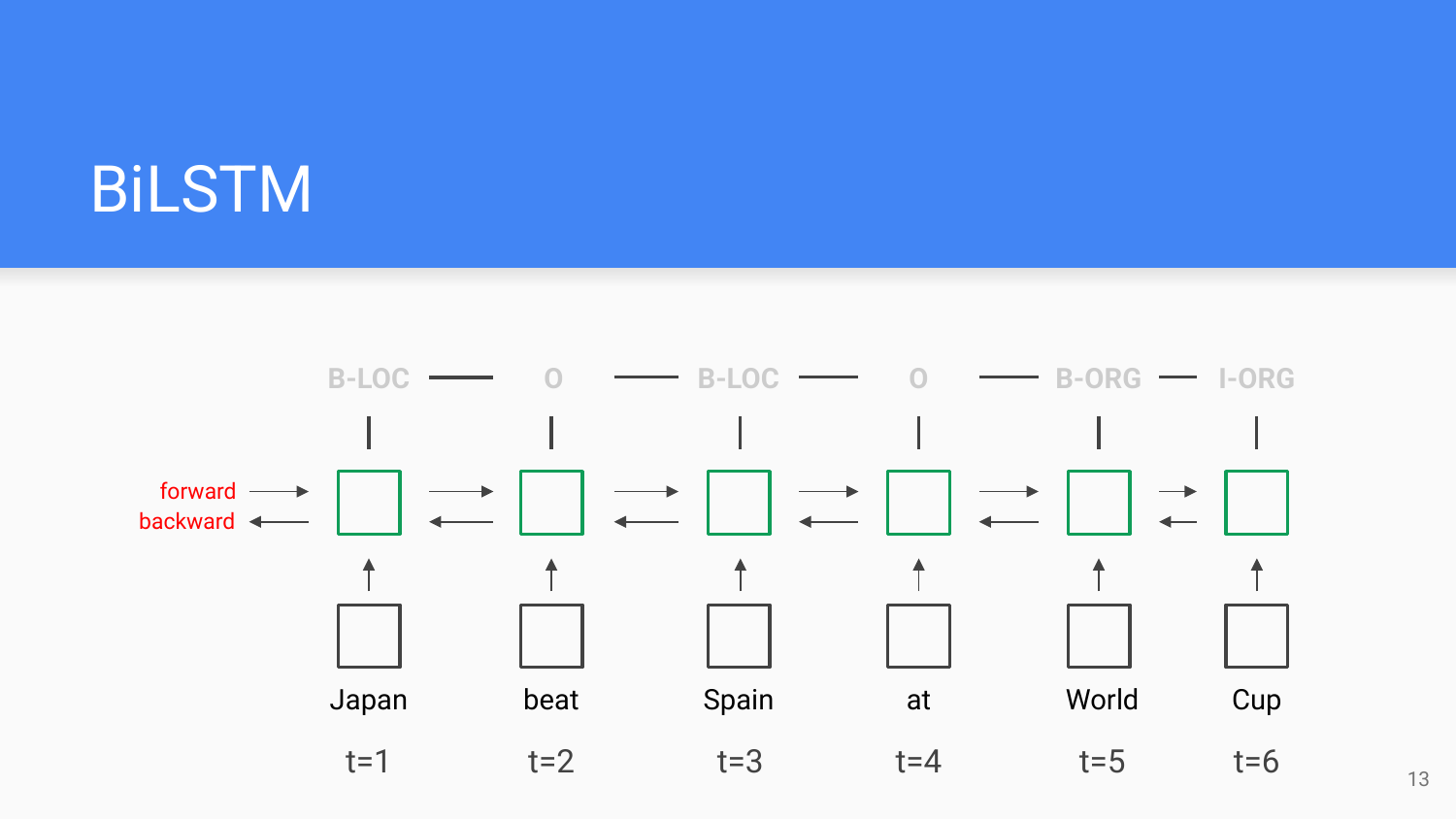

# BiLSTM
B-LOC
O
B-LOC
O
B-ORG
I-ORG
forward

backward

Japan
beat
Spain
at
World
Cup
t=1
t=2
t=3
t=4
t=5
t=6
13